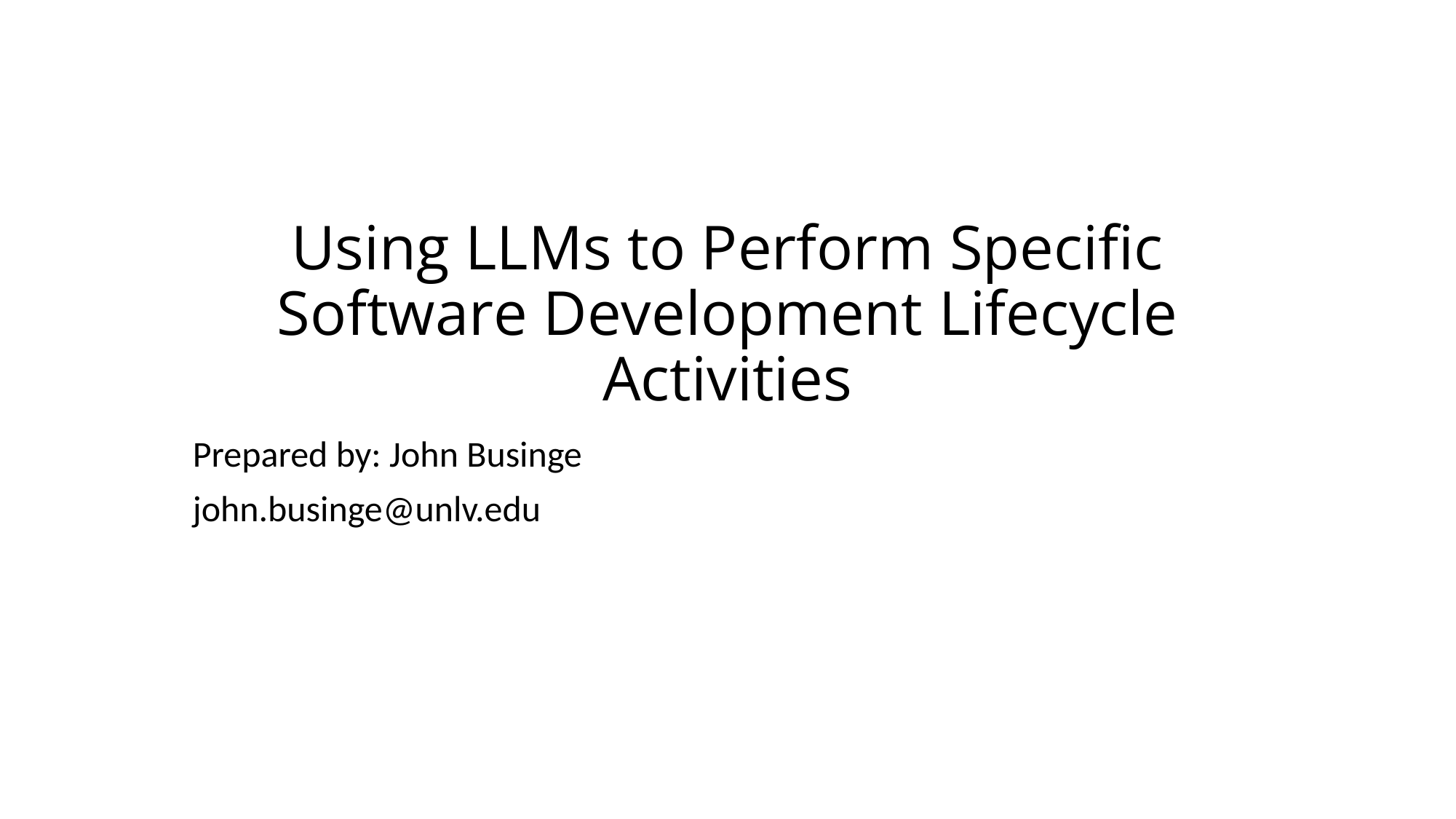

# Using LLMs to Perform Specific Software Development Lifecycle Activities
Prepared by: John Businge
john.businge@unlv.edu